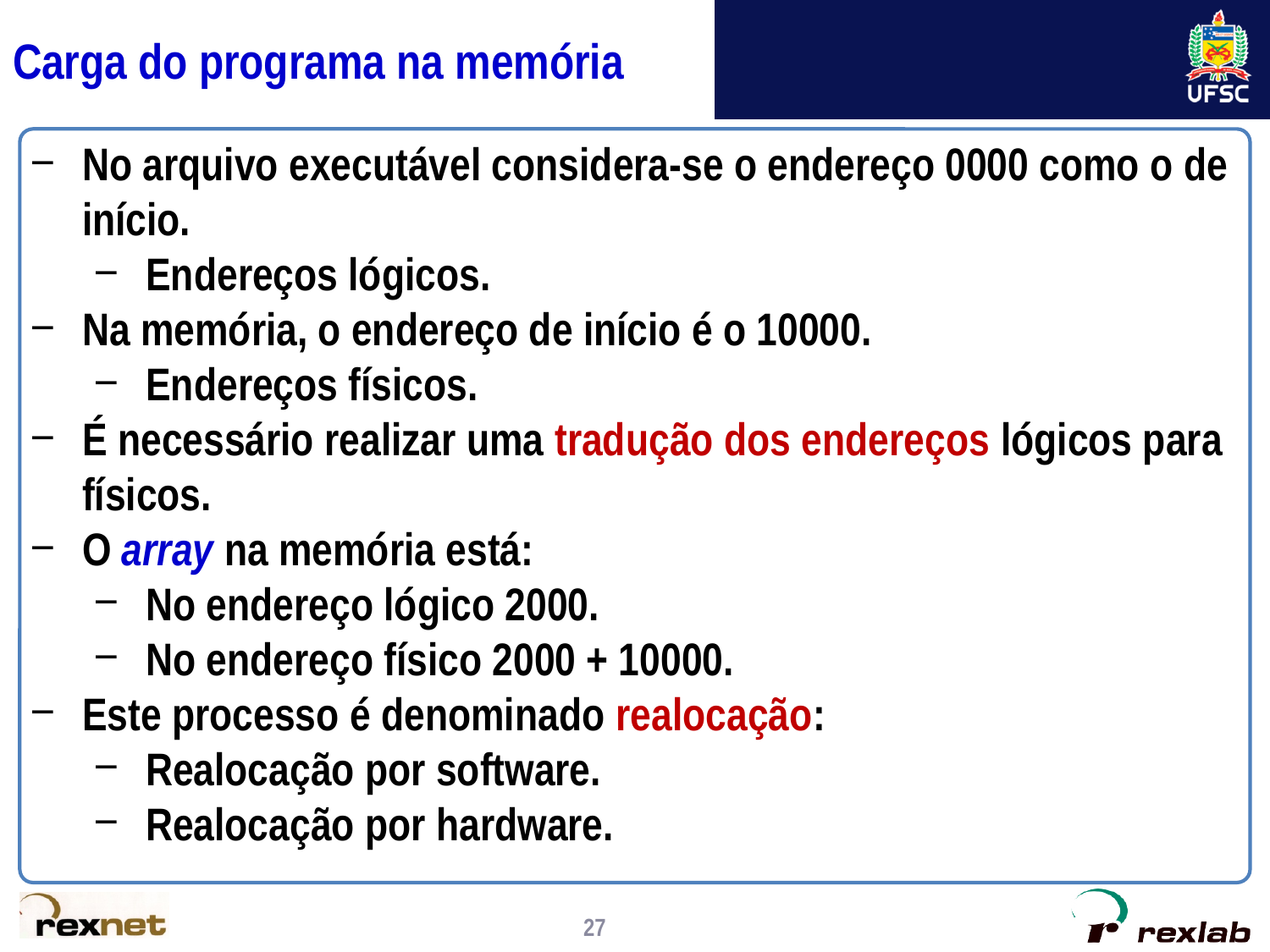

# Carga do programa na memória
No arquivo executável considera-se o endereço 0000 como o de início.
Endereços lógicos.
Na memória, o endereço de início é o 10000.
Endereços físicos.
É necessário realizar uma tradução dos endereços lógicos para físicos.
O array na memória está:
No endereço lógico 2000.
No endereço físico 2000 + 10000.
Este processo é denominado realocação:
Realocação por software.
Realocação por hardware.
27